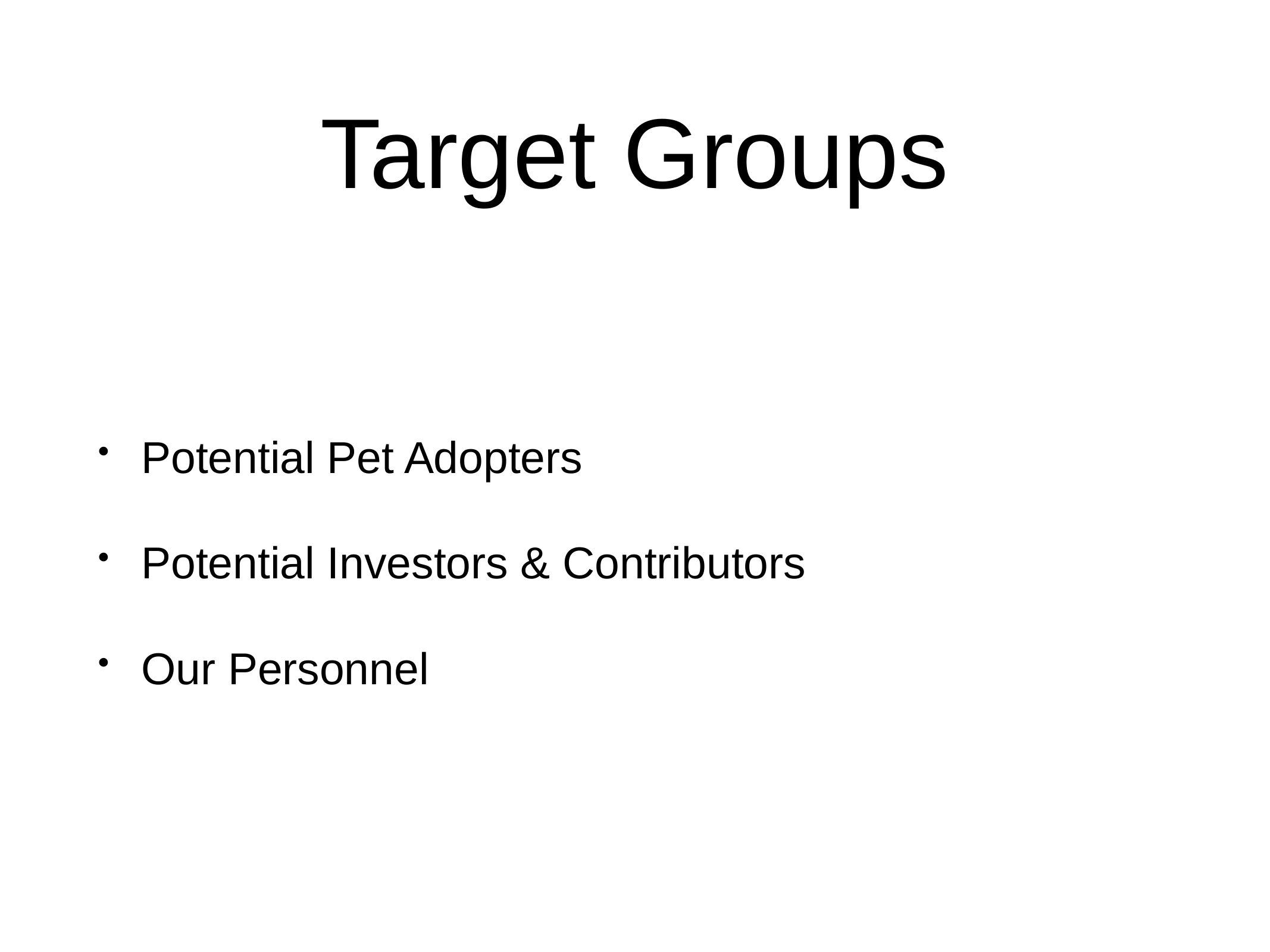

# Target Groups
Potential Pet Adopters
Potential Investors & Contributors
Our Personnel